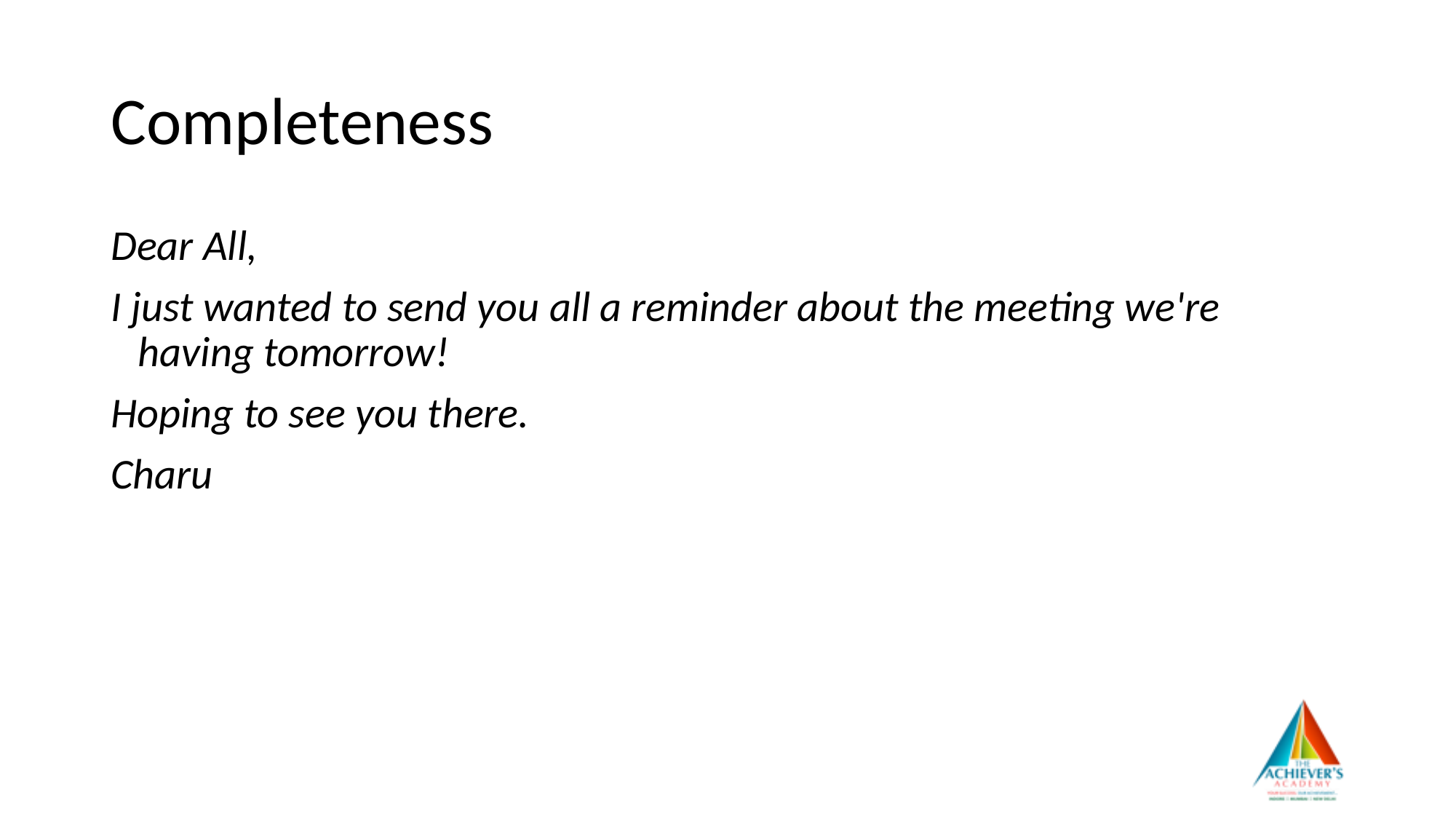

# Completeness
Dear All,
I just wanted to send you all a reminder about the meeting we're having tomorrow!
Hoping to see you there.
Charu